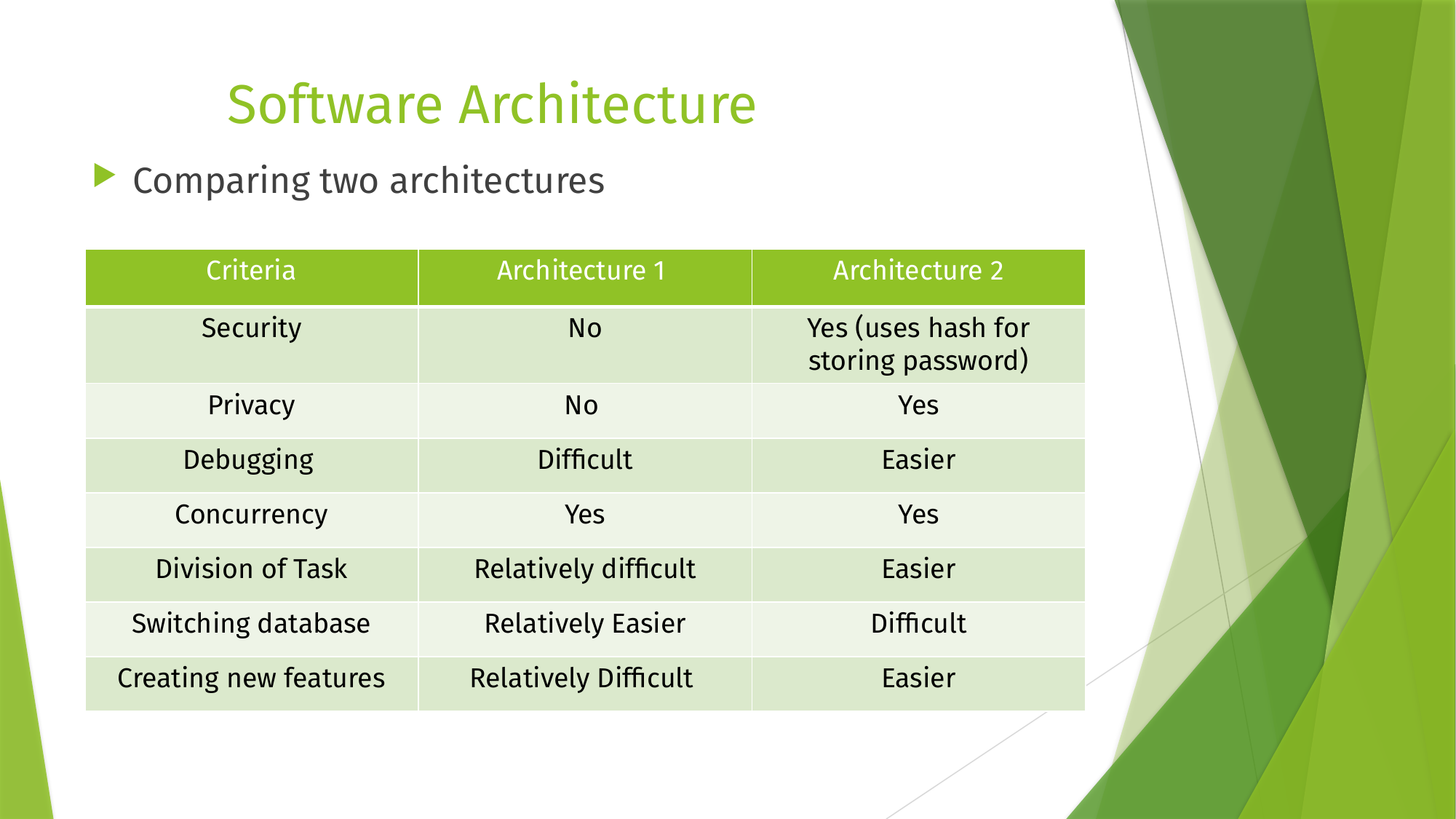

# Software Architecture
Comparing two architectures
| Criteria | Architecture 1 | Architecture 2 |
| --- | --- | --- |
| Security | No | Yes (uses hash for storing password) |
| Privacy | No | Yes |
| Debugging | Difficult | Easier |
| Concurrency | Yes | Yes |
| Division of Task | Relatively difficult | Easier |
| Switching database | Relatively Easier | Difficult |
| Creating new features | Relatively Difficult | Easier |